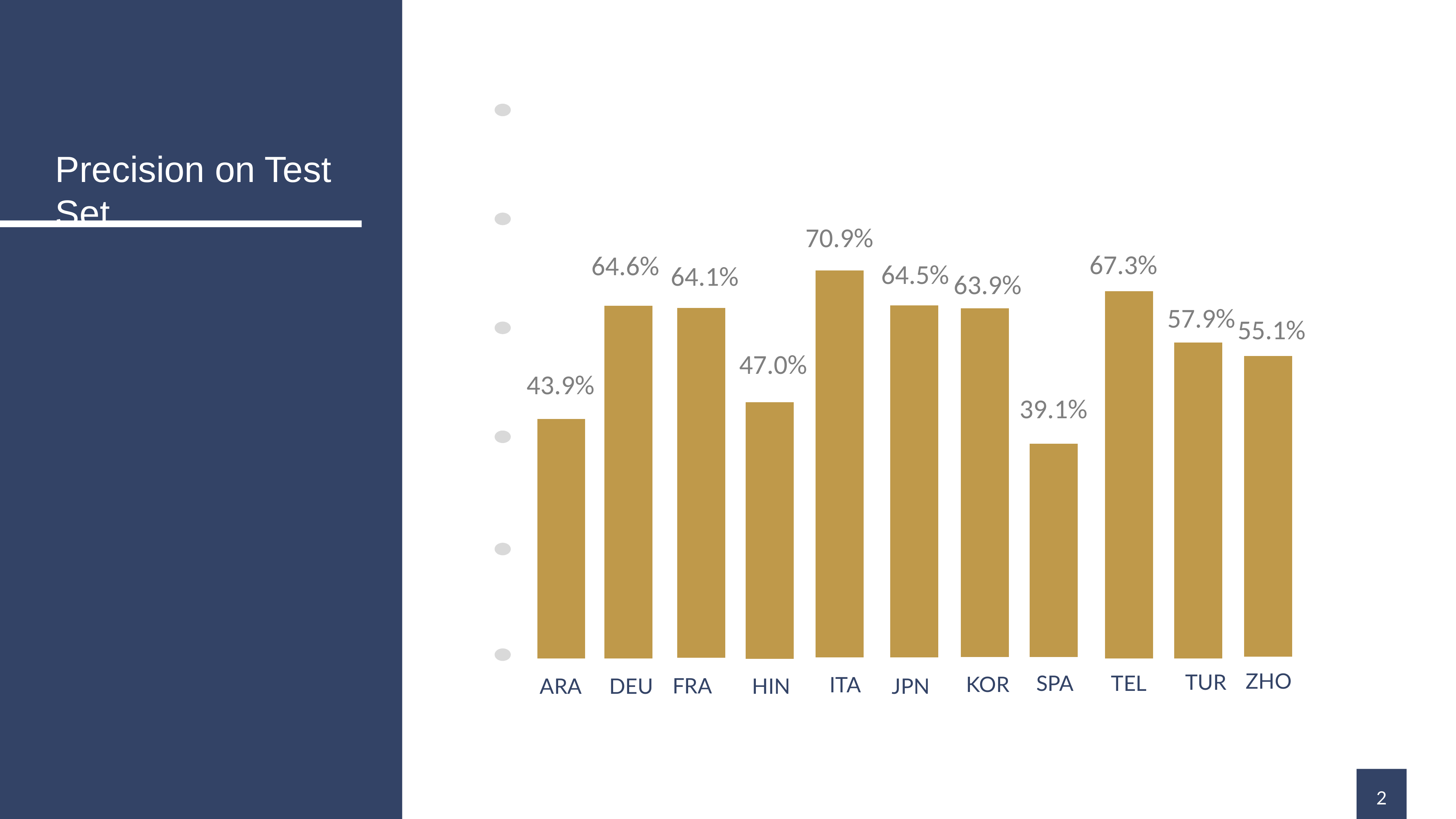

Precision on Test Set

ZHO
KOR
ITA
ARA
DEU
70.9%

67.3%
64.6%
64.5%
64.1%
63.9%

57.9%

55.1%

47.0%
43.9%
39.1%

TUR
SPA
TEL
FRA
HIN
JPN

2